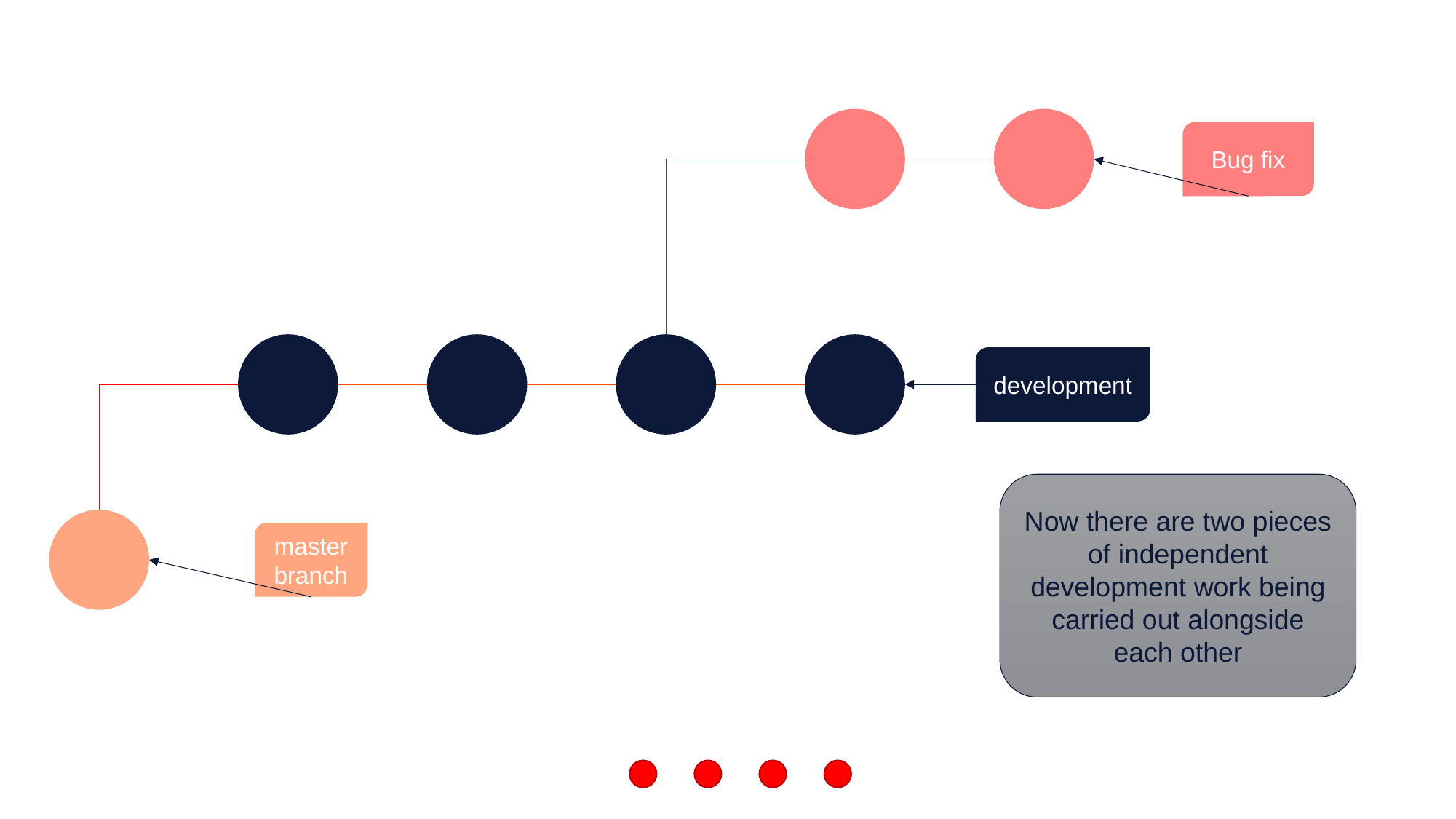

Bug fix

development
Now there are two pieces of independent development work being carried out alongside each other

master branch